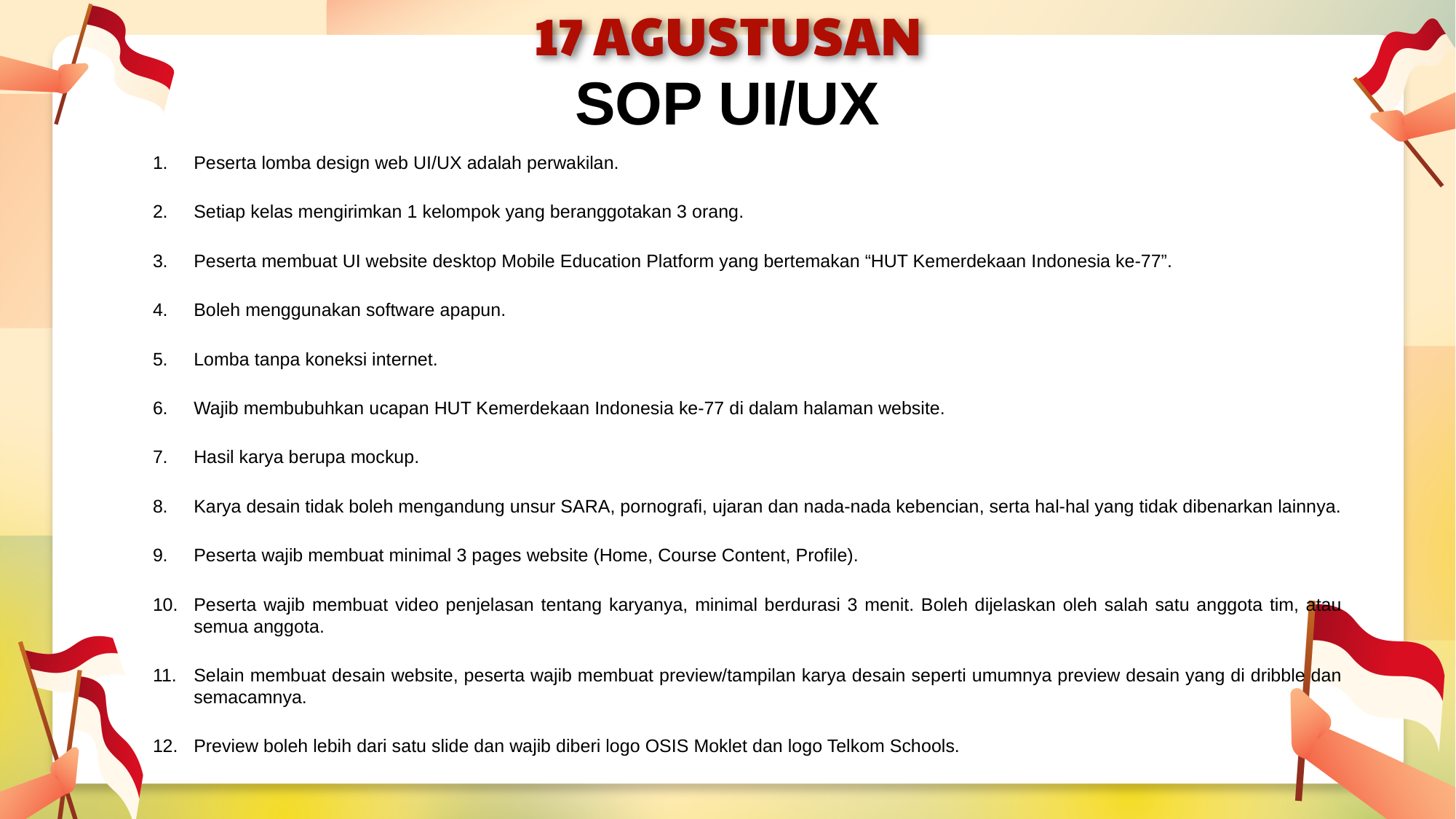

# SOP UI/UX
Peserta lomba design web UI/UX adalah perwakilan.
Setiap kelas mengirimkan 1 kelompok yang beranggotakan 3 orang.
Peserta membuat UI website desktop Mobile Education Platform yang bertemakan “HUT Kemerdekaan Indonesia ke-77”.
Boleh menggunakan software apapun.
Lomba tanpa koneksi internet.
Wajib membubuhkan ucapan HUT Kemerdekaan Indonesia ke-77 di dalam halaman website.
Hasil karya berupa mockup.
Karya desain tidak boleh mengandung unsur SARA, pornografi, ujaran dan nada-nada kebencian, serta hal-hal yang tidak dibenarkan lainnya.
Peserta wajib membuat minimal 3 pages website (Home, Course Content, Profile).
Peserta wajib membuat video penjelasan tentang karyanya, minimal berdurasi 3 menit. Boleh dijelaskan oleh salah satu anggota tim, atau semua anggota.
Selain membuat desain website, peserta wajib membuat preview/tampilan karya desain seperti umumnya preview desain yang di dribble dan semacamnya.
Preview boleh lebih dari satu slide dan wajib diberi logo OSIS Moklet dan logo Telkom Schools.